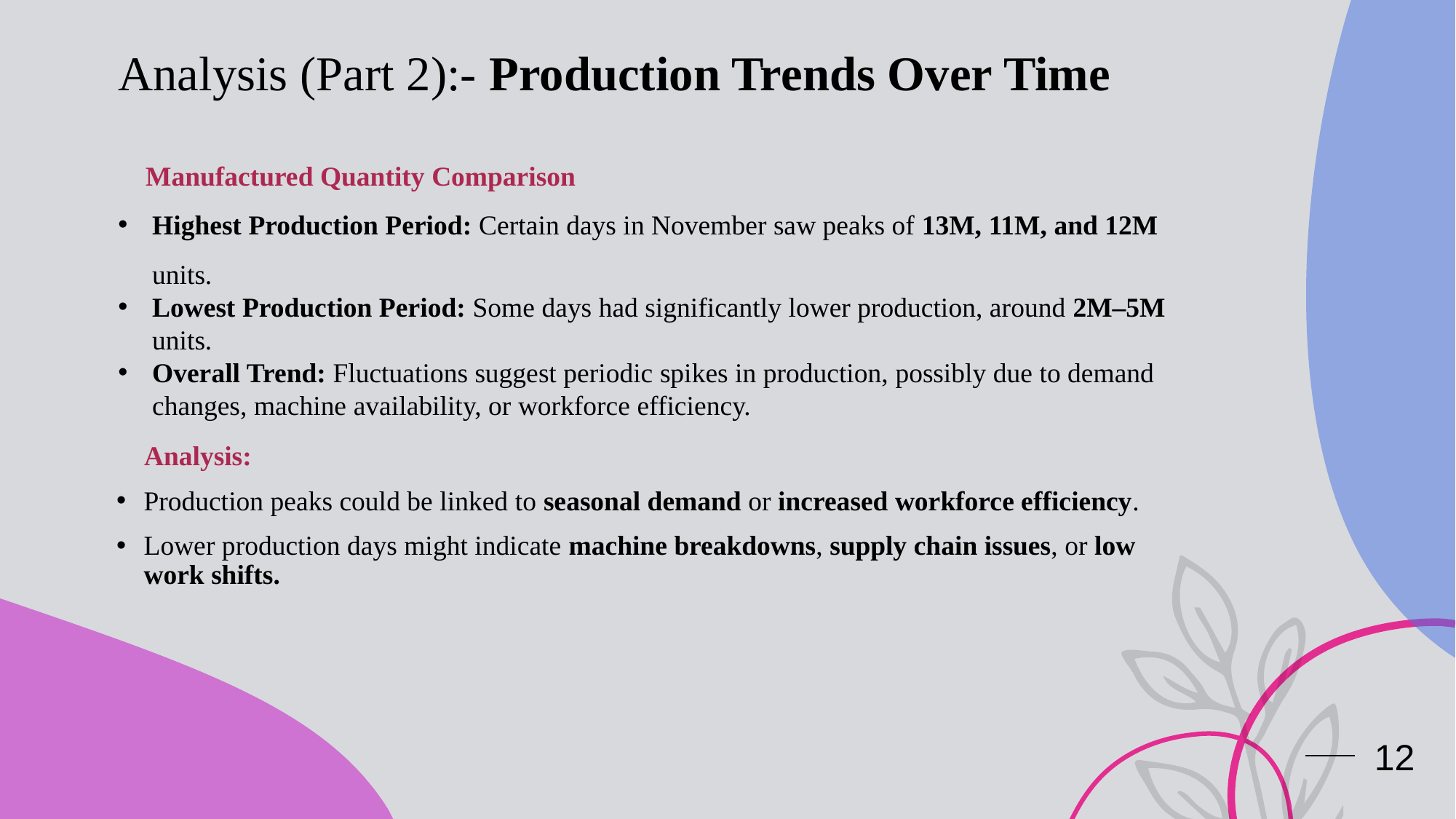

Analysis (Part 2):- Production Trends Over Time

    Manufactured Quantity Comparison
Highest Production Period: Certain days in November saw peaks of 13M, 11M, and 12M units.
Lowest Production Period: Some days had significantly lower production, around 2M–5M units.
Overall Trend: Fluctuations suggest periodic spikes in production, possibly due to demand changes, machine availability, or workforce efficiency.
    Analysis:
Production peaks could be linked to seasonal demand or increased workforce efficiency.
Lower production days might indicate machine breakdowns, supply chain issues, or low work shifts.

12